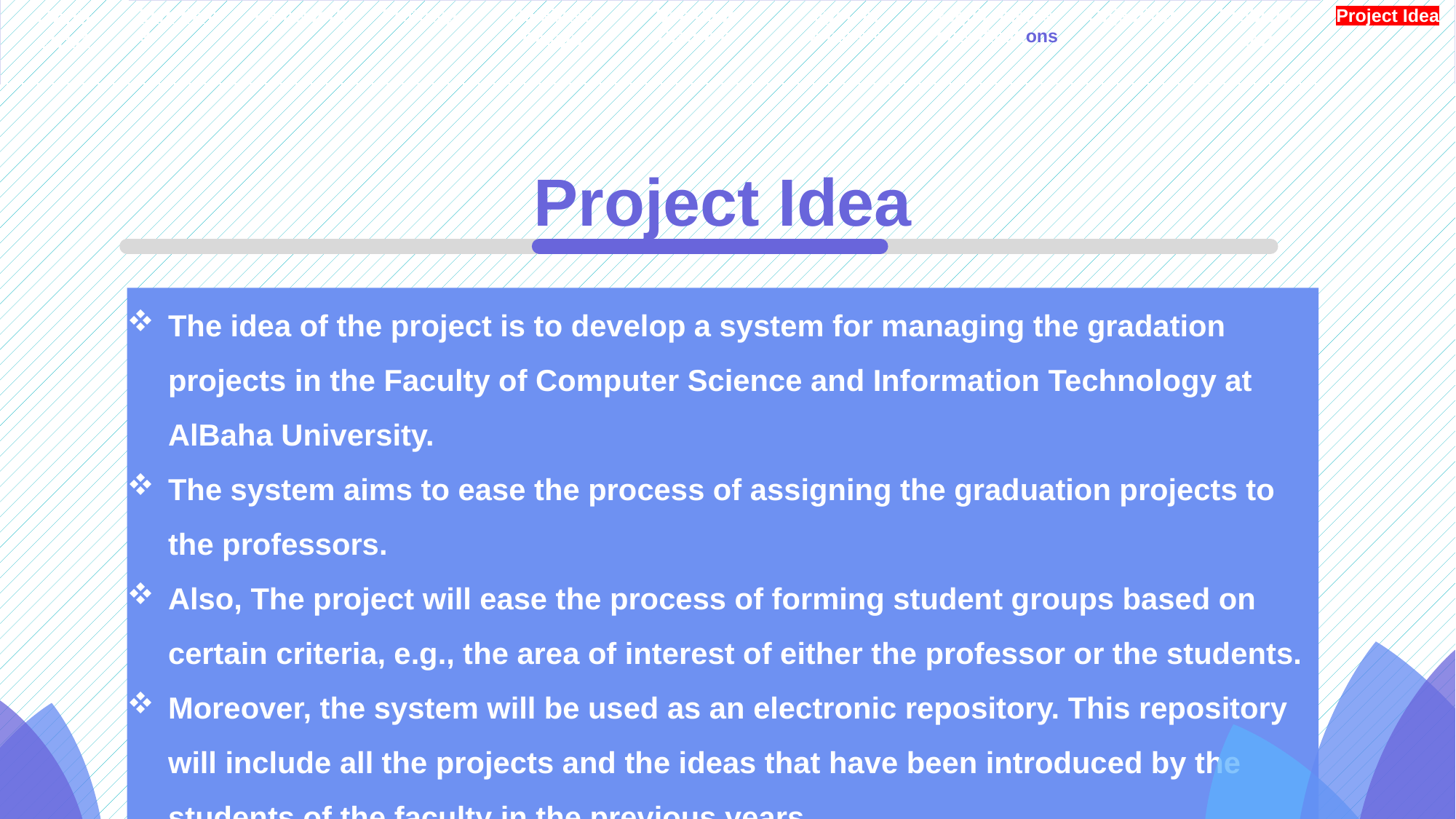

| Gantt chart | Live demo | framework | Prototype | Database Design | Use Case Diagram | System analysis | Requirements specifications | Objectives | Problem area | Project Idea |
| --- | --- | --- | --- | --- | --- | --- | --- | --- | --- | --- |
Project Idea
The idea of the project is to develop a system for managing the gradation projects in the Faculty of Computer Science and Information Technology at AlBaha University.
The system aims to ease the process of assigning the graduation projects to the professors.
Also, The project will ease the process of forming student groups based on certain criteria, e.g., the area of interest of either the professor or the students.
Moreover, the system will be used as an electronic repository. This repository will include all the projects and the ideas that have been introduced by the students of the faculty in the previous years.